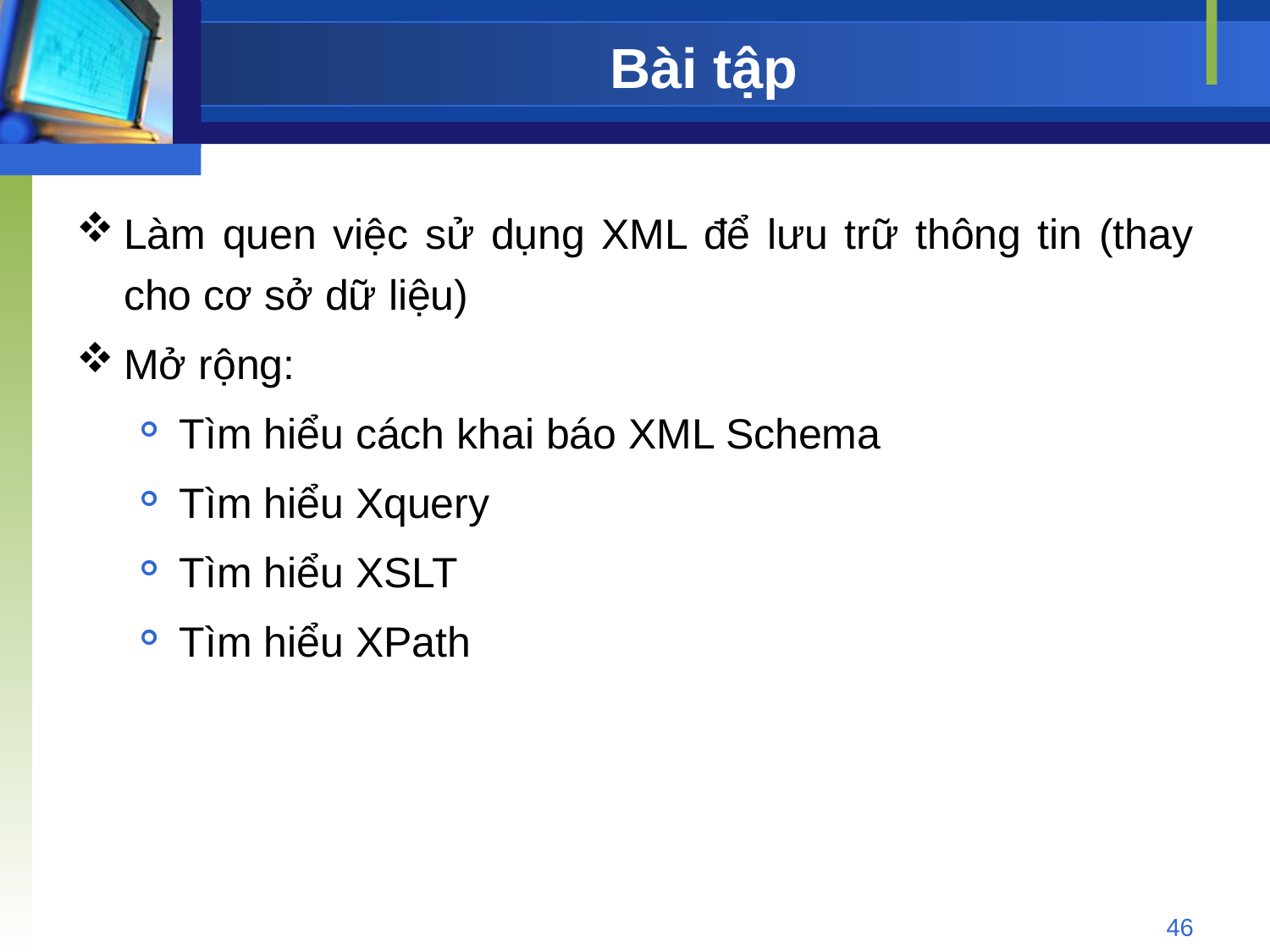

# Bài tập
Làm quen việc sử dụng XML để lưu trữ thông tin (thay cho cơ sở dữ liệu)
Mở rộng:
Tìm hiểu cách khai báo XML Schema
Tìm hiểu Xquery
Tìm hiểu XSLT
Tìm hiểu XPath
46